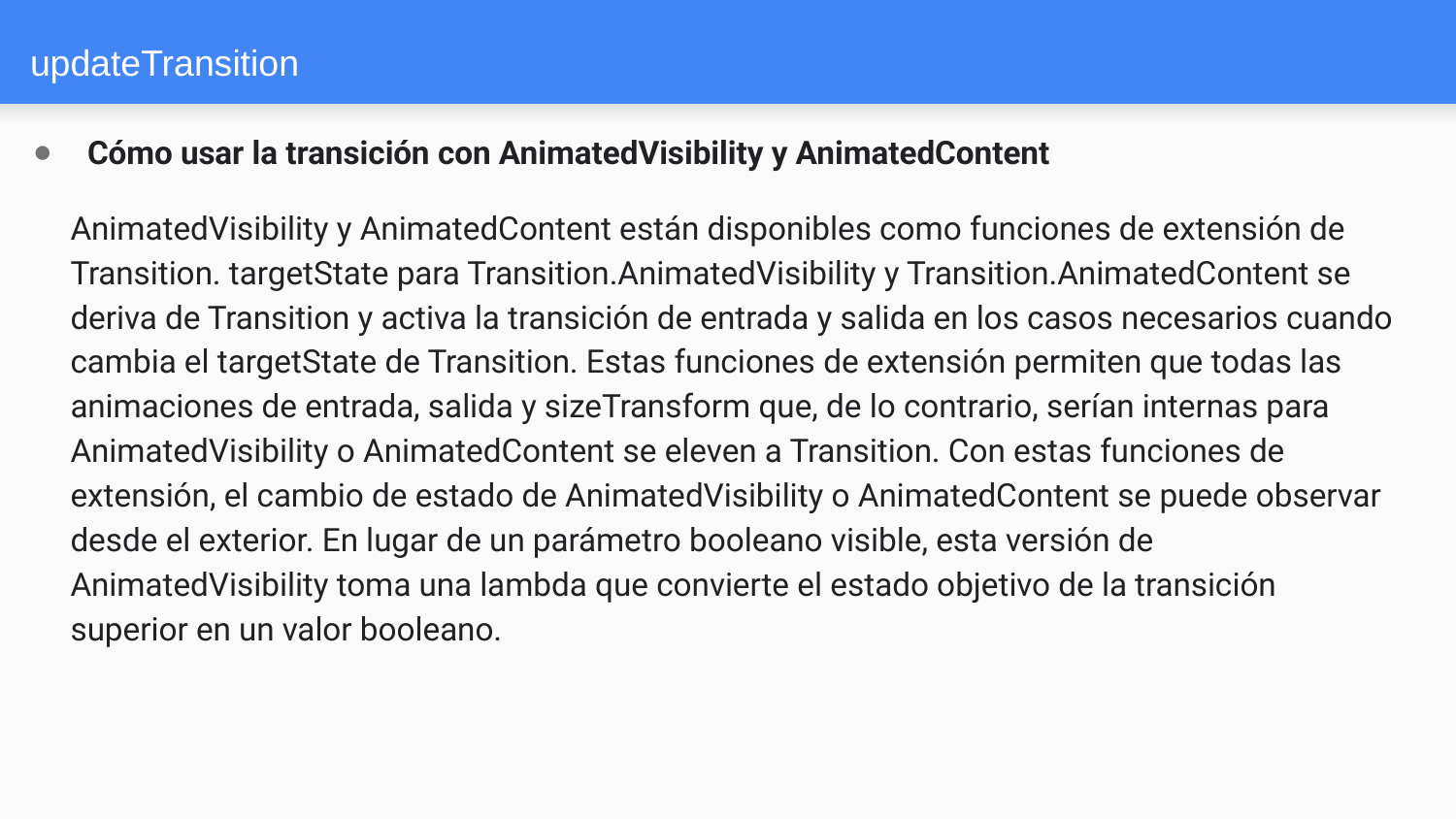

# updateTransition
Cómo usar la transición con AnimatedVisibility y AnimatedContent

AnimatedVisibility y AnimatedContent están disponibles como funciones de extensión de Transition. targetState para Transition.AnimatedVisibility y Transition.AnimatedContent se deriva de Transition y activa la transición de entrada y salida en los casos necesarios cuando cambia el targetState de Transition. Estas funciones de extensión permiten que todas las animaciones de entrada, salida y sizeTransform que, de lo contrario, serían internas para AnimatedVisibility o AnimatedContent se eleven a Transition. Con estas funciones de extensión, el cambio de estado de AnimatedVisibility o AnimatedContent se puede observar desde el exterior. En lugar de un parámetro booleano visible, esta versión de AnimatedVisibility toma una lambda que convierte el estado objetivo de la transición superior en un valor booleano.